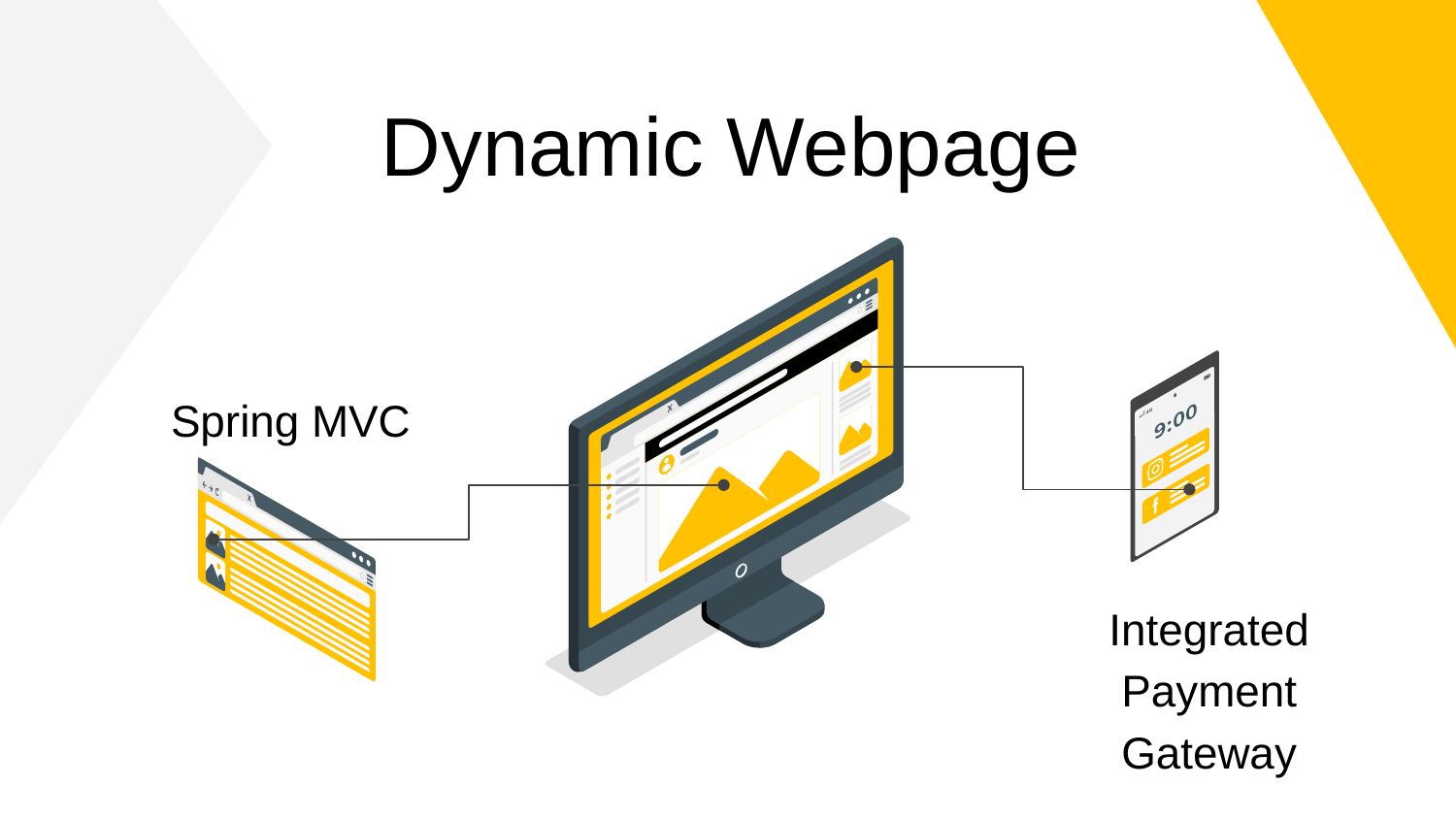

# Dynamic Webpage

Spring MVC

Integrated Payment Gateway